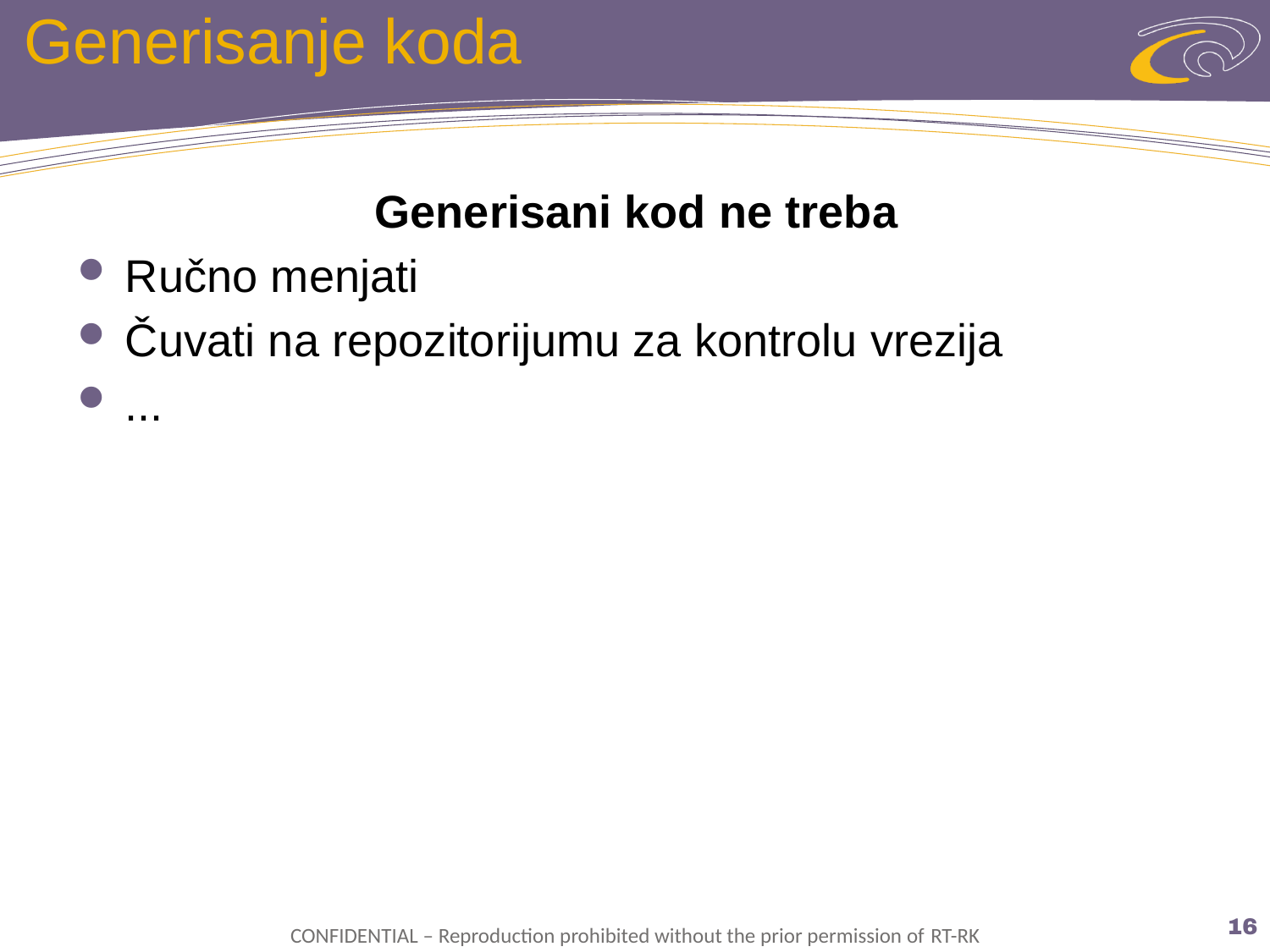

# Generisanje koda
Generisani kod ne treba
Ručno menjati
Čuvati na repozitorijumu za kontrolu vrezija
...